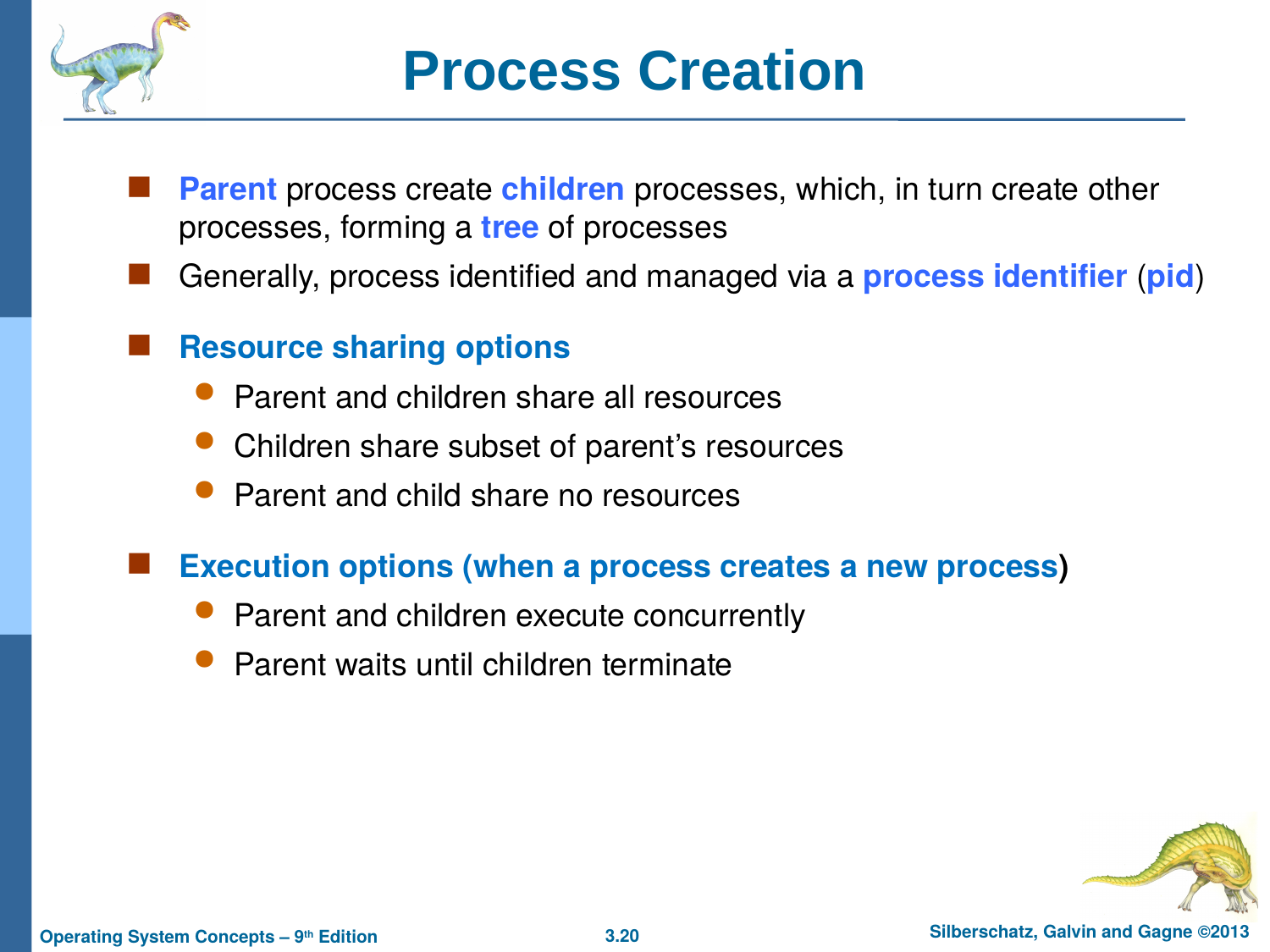

# Process Creation
Parent process create children processes, which, in turn create other processes, forming a tree of processes
Generally, process identified and managed via a process identifier (pid)

Resource sharing options
Parent and children share all resources
Children share subset of parent’s resources
Parent and child share no resources

Execution options (when a process creates a new process)
Parent and children execute concurrently
Parent waits until children terminate